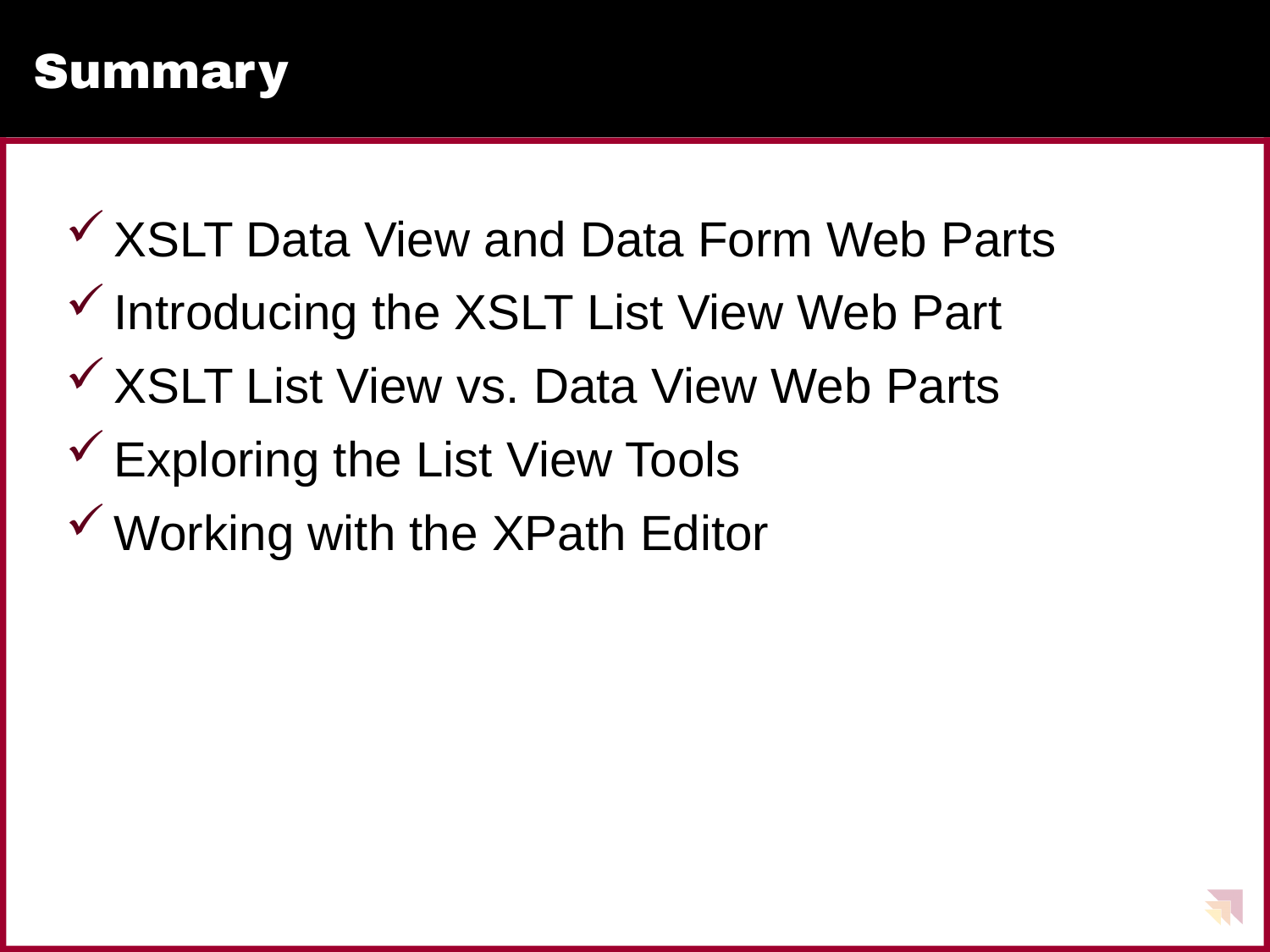

# Summary
XSLT Data View and Data Form Web Parts
Introducing the XSLT List View Web Part
XSLT List View vs. Data View Web Parts
Exploring the List View Tools
Working with the XPath Editor